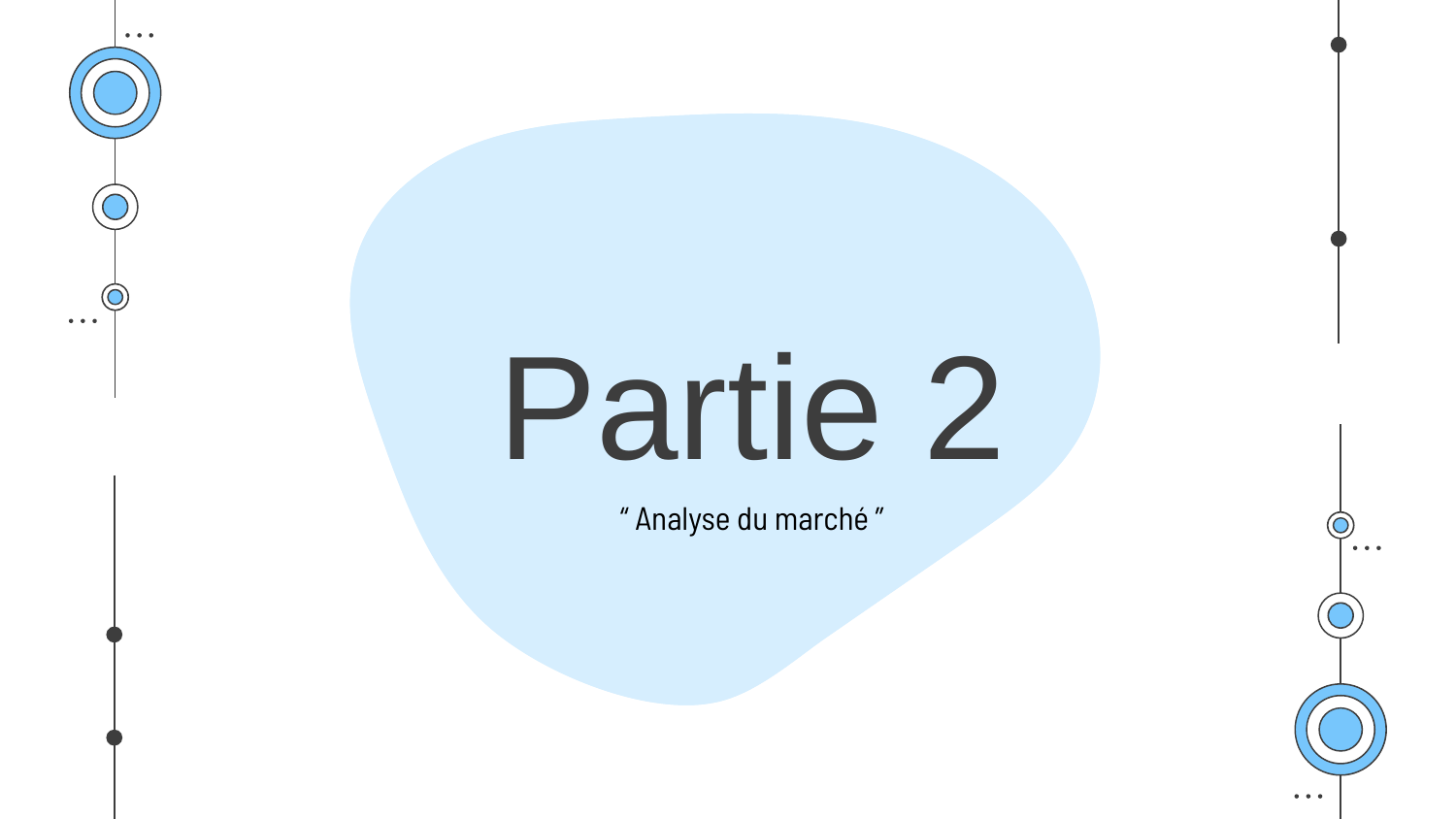

# Partie 2
“ Analyse du marché ”